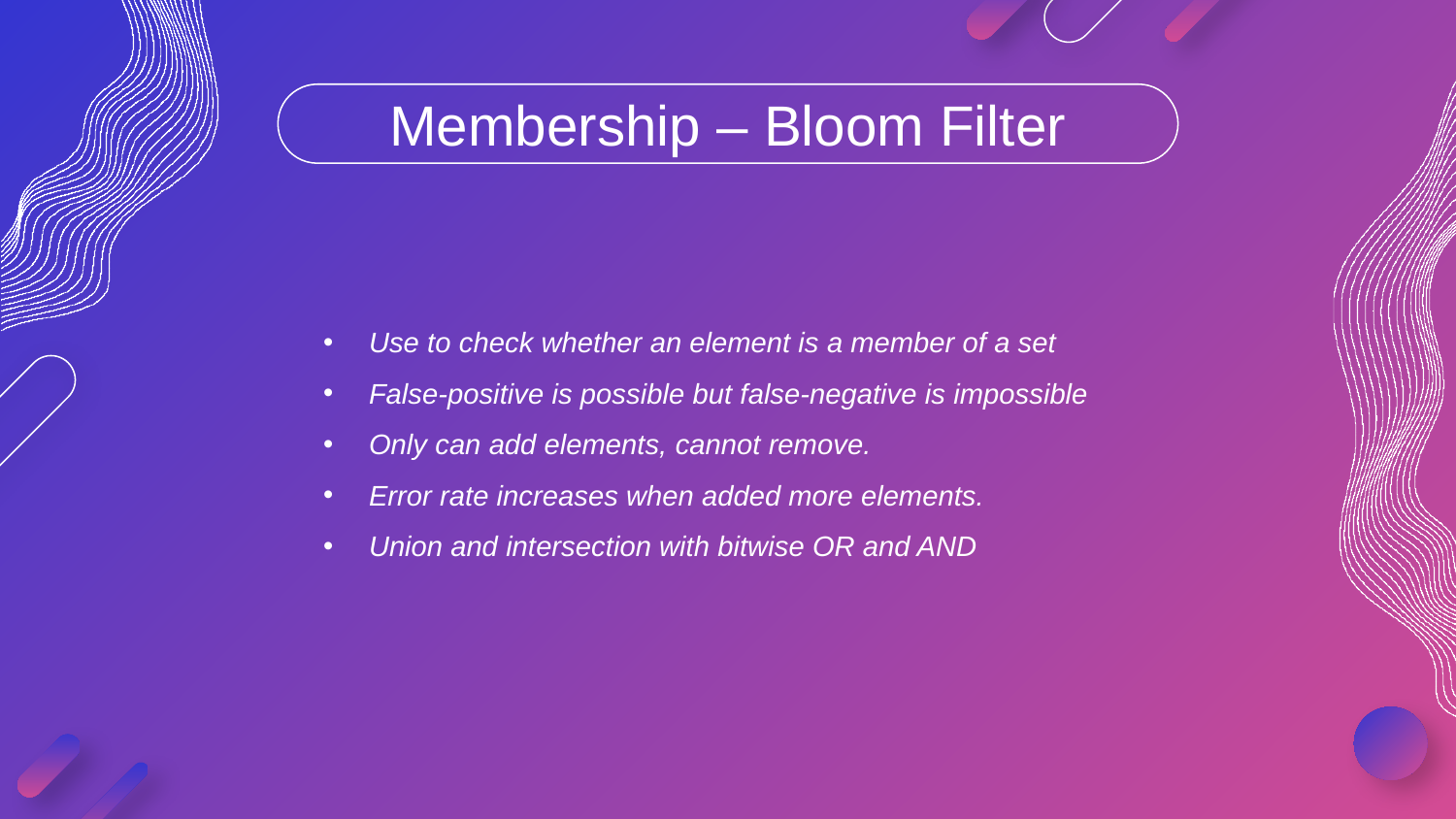

# Membership – Bloom Filter
Use to check whether an element is a member of a set
False-positive is possible but false-negative is impossible
Only can add elements, cannot remove.
Error rate increases when added more elements.
Union and intersection with bitwise OR and AND